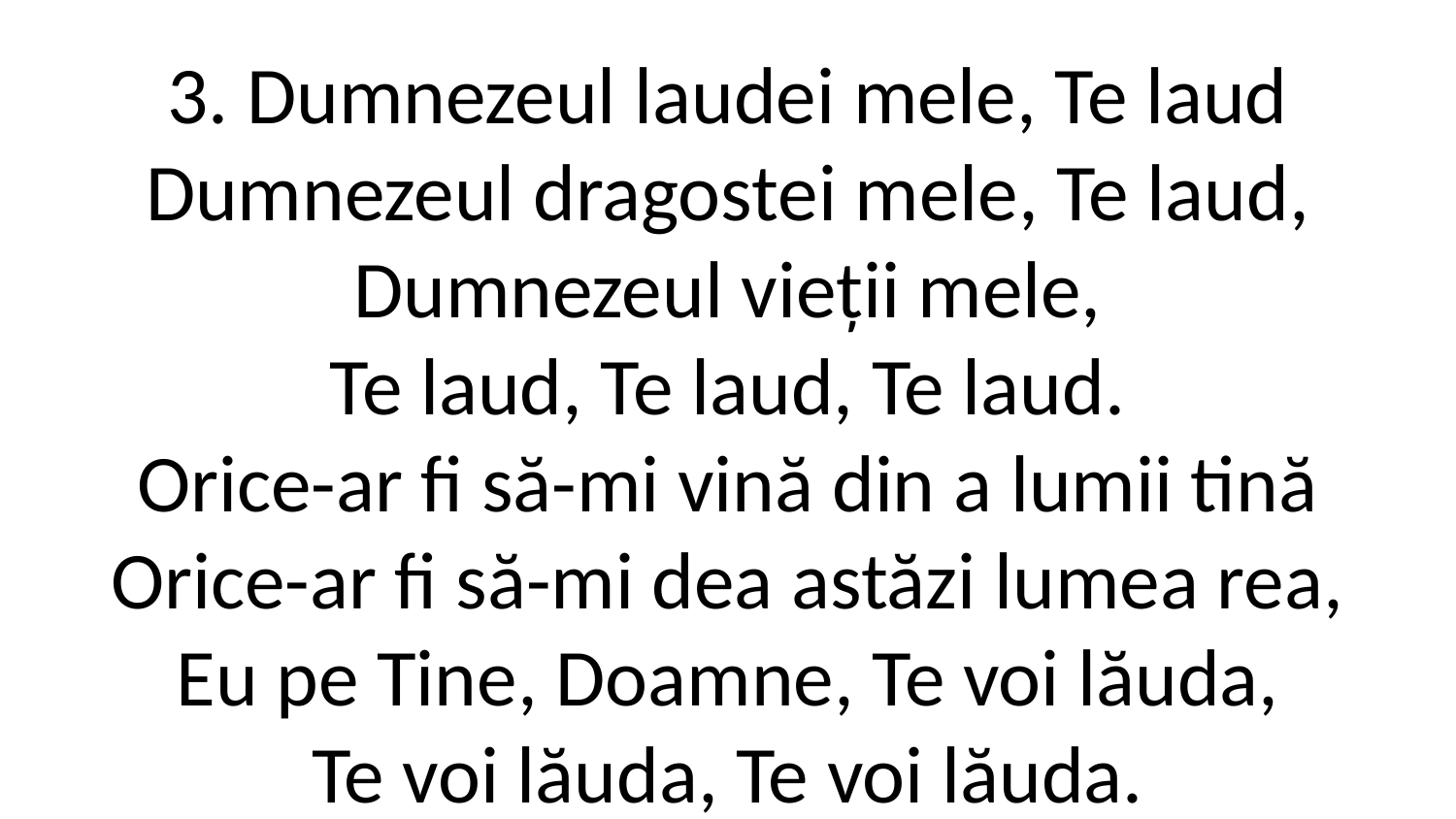

3. Dumnezeul laudei mele, Te laud
Dumnezeul dragostei mele, Te laud,
Dumnezeul vieții mele,
Te laud, Te laud, Te laud.
Orice-ar fi să-mi vină din a lumii tină
Orice-ar fi să-mi dea astăzi lumea rea,
Eu pe Tine, Doamne, Te voi lăuda,
Te voi lăuda, Te voi lăuda.